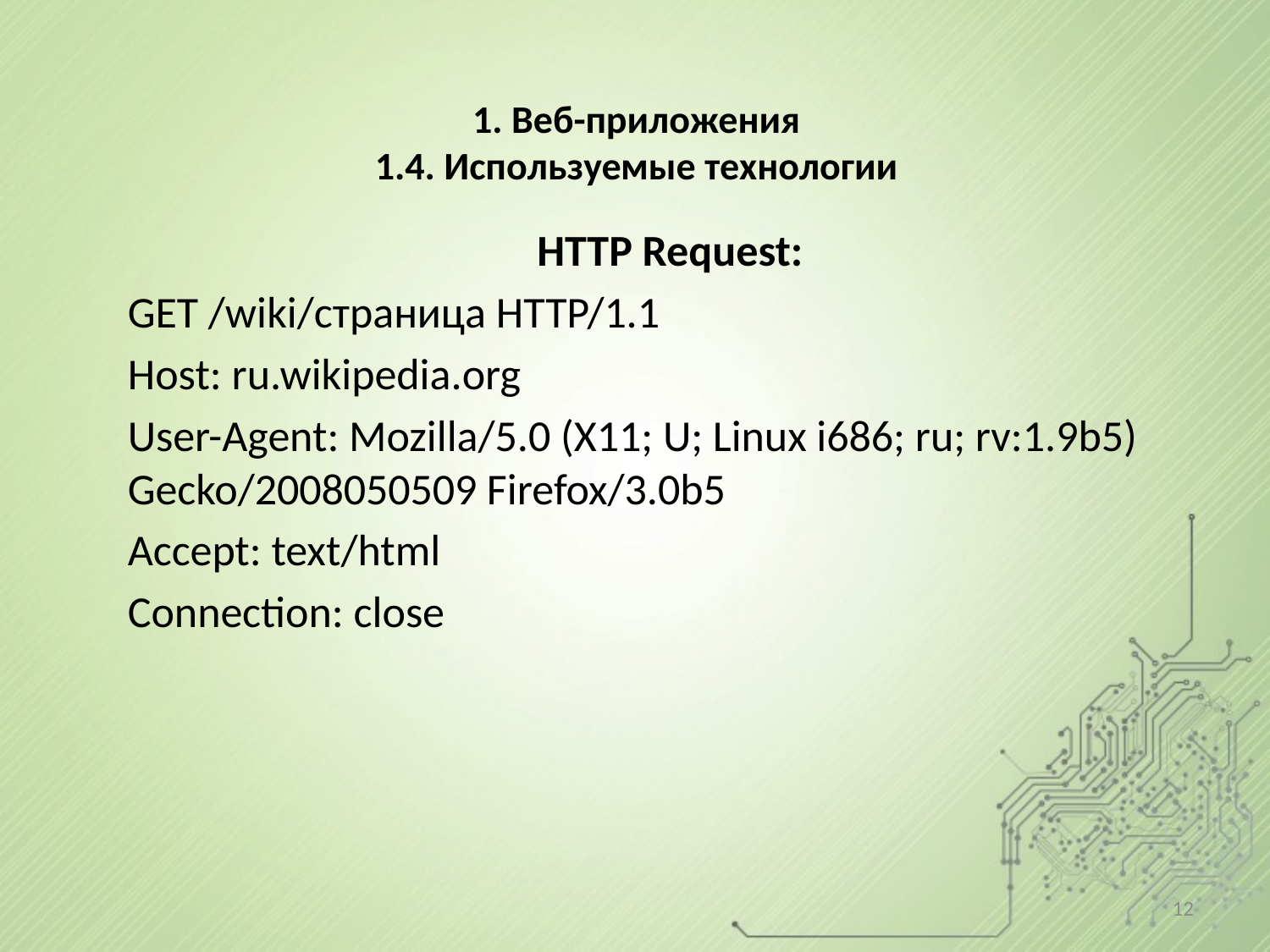

# 1. Веб-приложения 1.4. Используемые технологии
HTTP Request:
GET /wiki/страница HTTP/1.1
Host: ru.wikipedia.org
User-Agent: Mozilla/5.0 (X11; U; Linux i686; ru; rv:1.9b5) Gecko/2008050509 Firefox/3.0b5
Accept: text/html
Connection: close
12